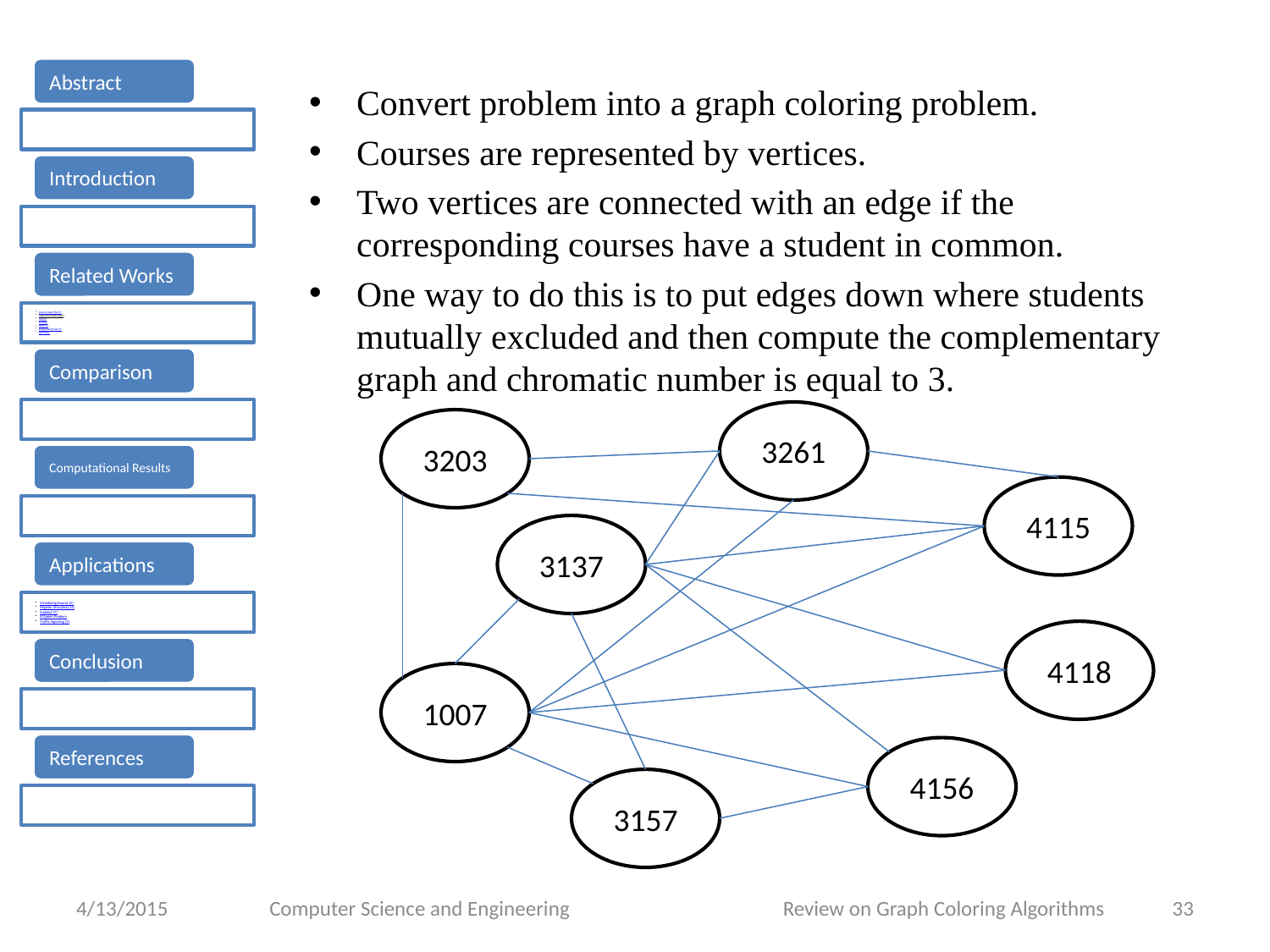

Abstract
Introduction
Related Works
Greedy Algorithm[1]
SDO[3]
IDO[16]
LDO[15]
Independent Set[13]
Sequential Ordering[3]
Comparison
Applications
Conclusion
References
Scheduling Exams[15]
Register Allocation[14]
Sudoku[17]
Traffic Signaling [2]
DOM[18]
8 Queen Problem
Computational Results
Convert problem into a graph coloring problem.
Courses are represented by vertices.
Two vertices are connected with an edge if the corresponding courses have a student in common.
One way to do this is to put edges down where students mutually excluded and then compute the complementary graph and chromatic number is equal to 3.

3261
3203
4115
3137
4118
1007
4156
3157
4/13/2015
Computer Science and Engineering                                            Review on Graph Coloring Algorithms
33